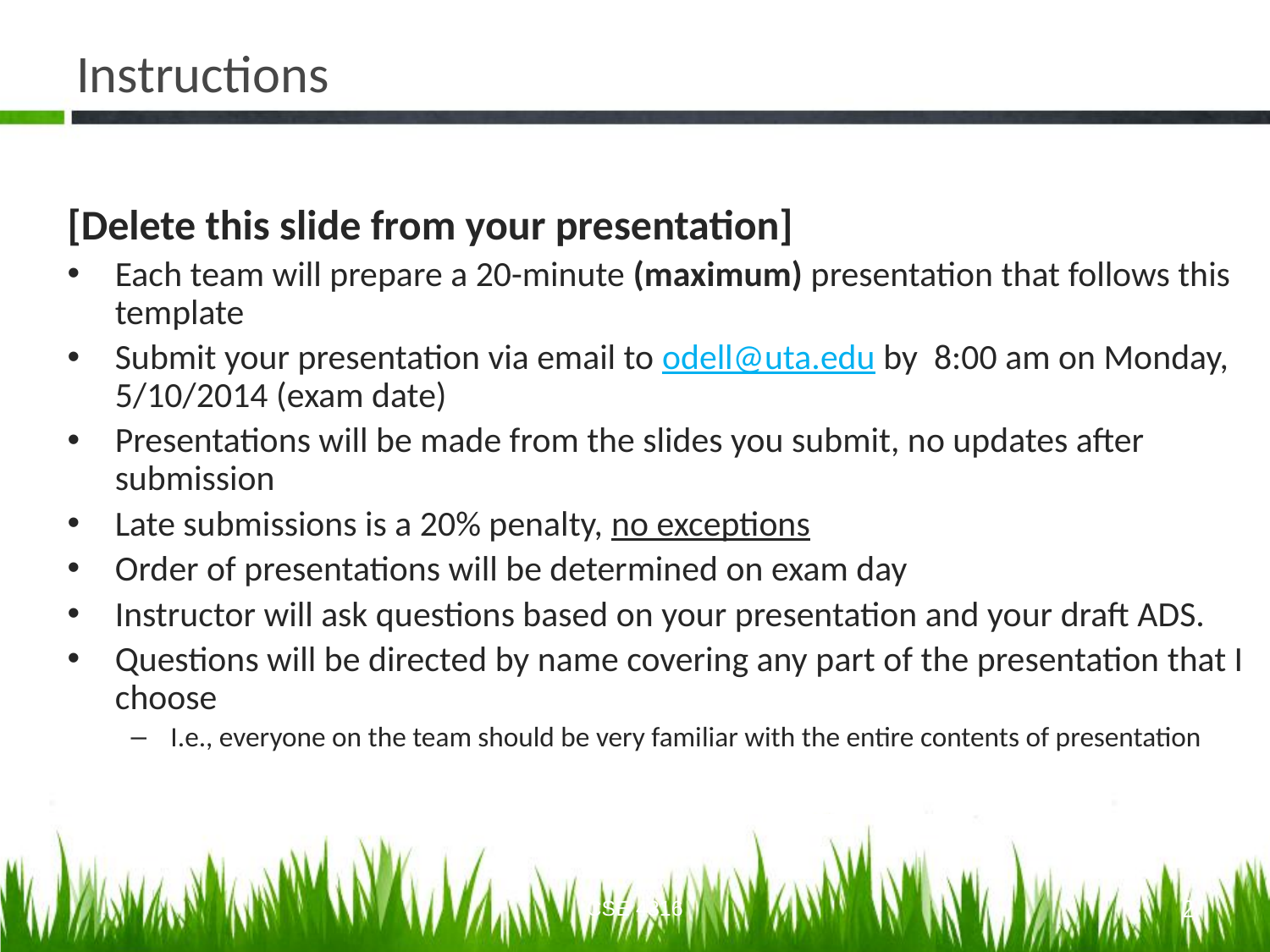

# Instructions
[Delete this slide from your presentation]
Each team will prepare a 20-minute (maximum) presentation that follows this template
Submit your presentation via email to odell@uta.edu by  8:00 am on Monday, 5/10/2014 (exam date)
Presentations will be made from the slides you submit, no updates after submission
Late submissions is a 20% penalty, no exceptions
Order of presentations will be determined on exam day
Instructor will ask questions based on your presentation and your draft ADS.
Questions will be directed by name covering any part of the presentation that I choose
I.e., everyone on the team should be very familiar with the entire contents of presentation
CSE 4316
2